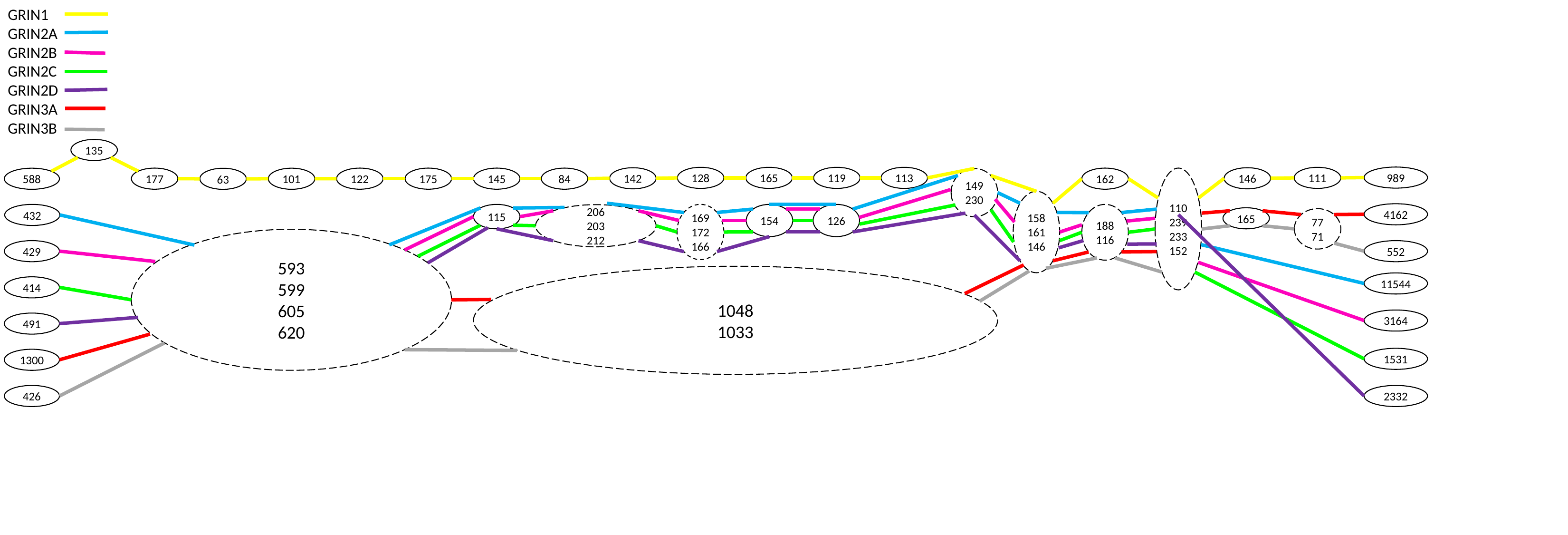

GRIN1
GRIN2A
GRIN2B
GRIN2C
GRIN2D
GRIN3A
GRIN3B
135
989
111
113
119
128
165
142
146
175
84
162
110
239
233
152
177
122
145
101
588
63
149
230
158
161
146
4162
126
154
188
116
432
115
169
172
166
206
203
212
165
77
71
593
599
605
620
429
552
1048
1033
11544
414
3164
491
1531
1300
426
2332